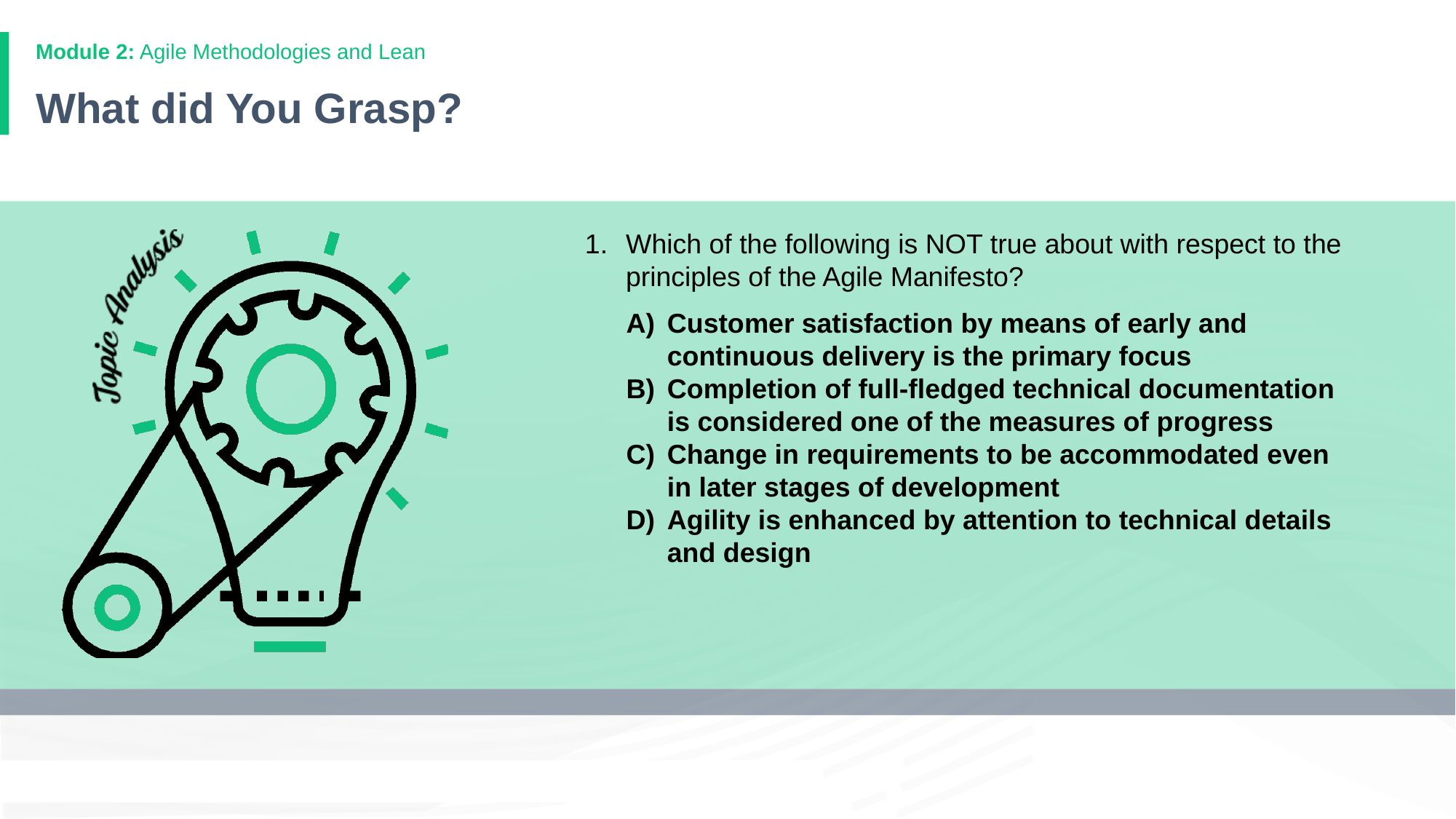

# What did You Grasp?
Which of the following is NOT true about with respect to the principles of the Agile Manifesto?
Customer satisfaction by means of early and continuous delivery is the primary focus
Completion of full-fledged technical documentation is considered one of the measures of progress
Change in requirements to be accommodated even in later stages of development
Agility is enhanced by attention to technical details and design